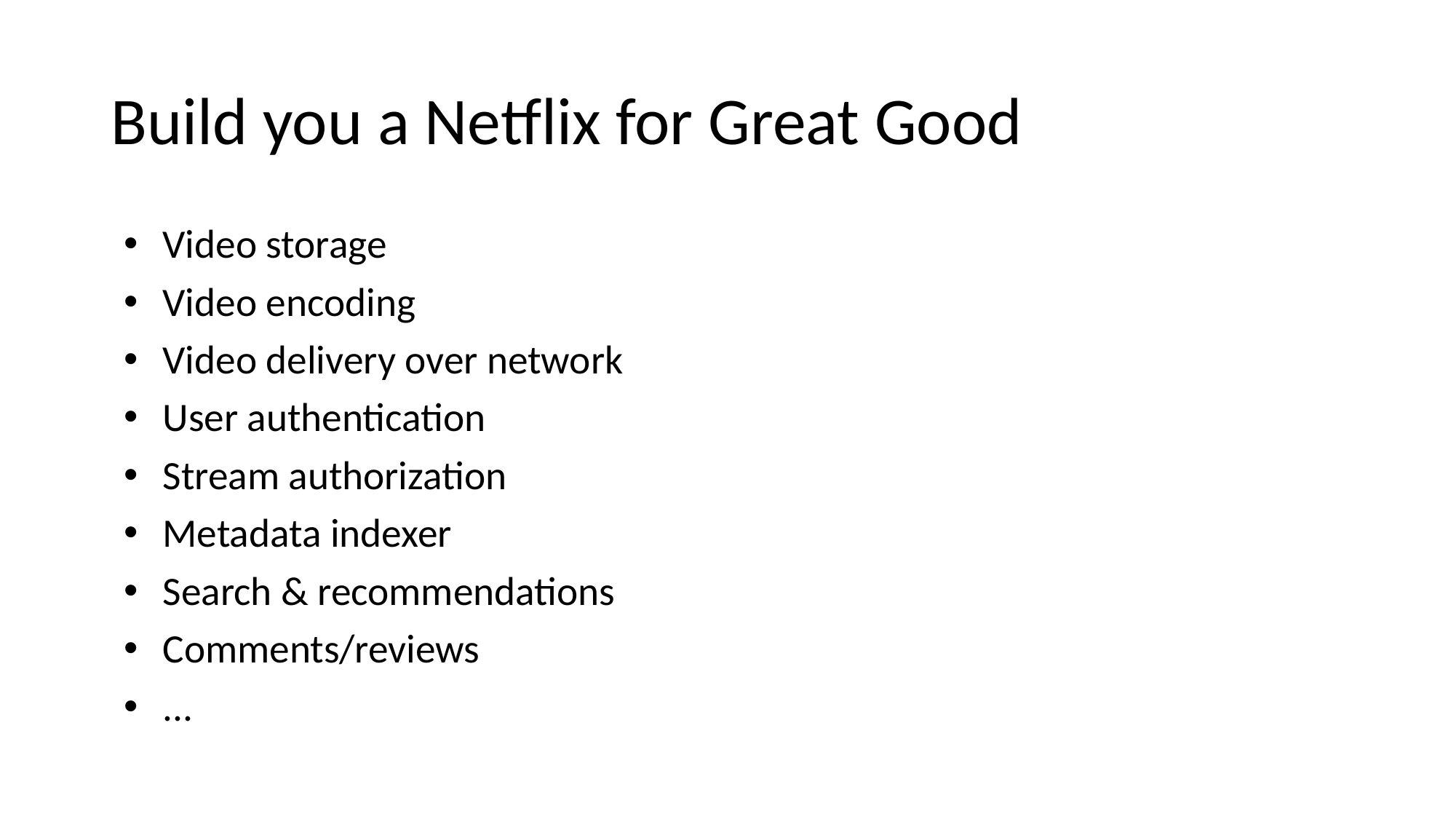

# Build you a Netflix for Great Good
Video storage
Video encoding
Video delivery over network
User authentication
Stream authorization
Metadata indexer
Search & recommendations
Comments/reviews
...